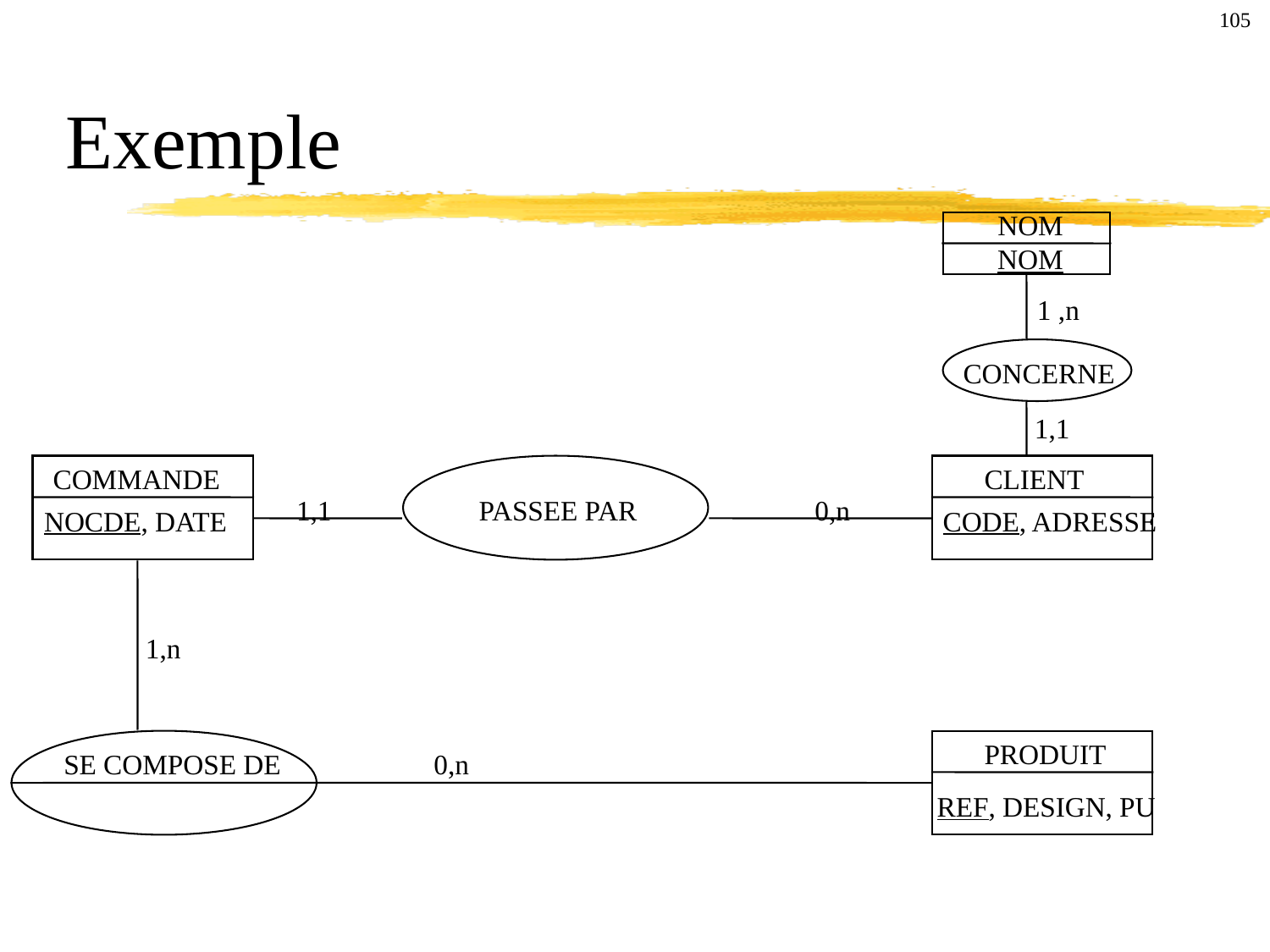

105
Exemple
NOM

NOM

1 ,n

CONCERNE

1,1
COMMANDE
CLIENT

1,1
PASSEE PAR
0,n
NOCDE, DATE
CODE, ADRESSE

1,n
PRODUIT

SE COMPOSE DE
0,n

REF, DESIGN, PU